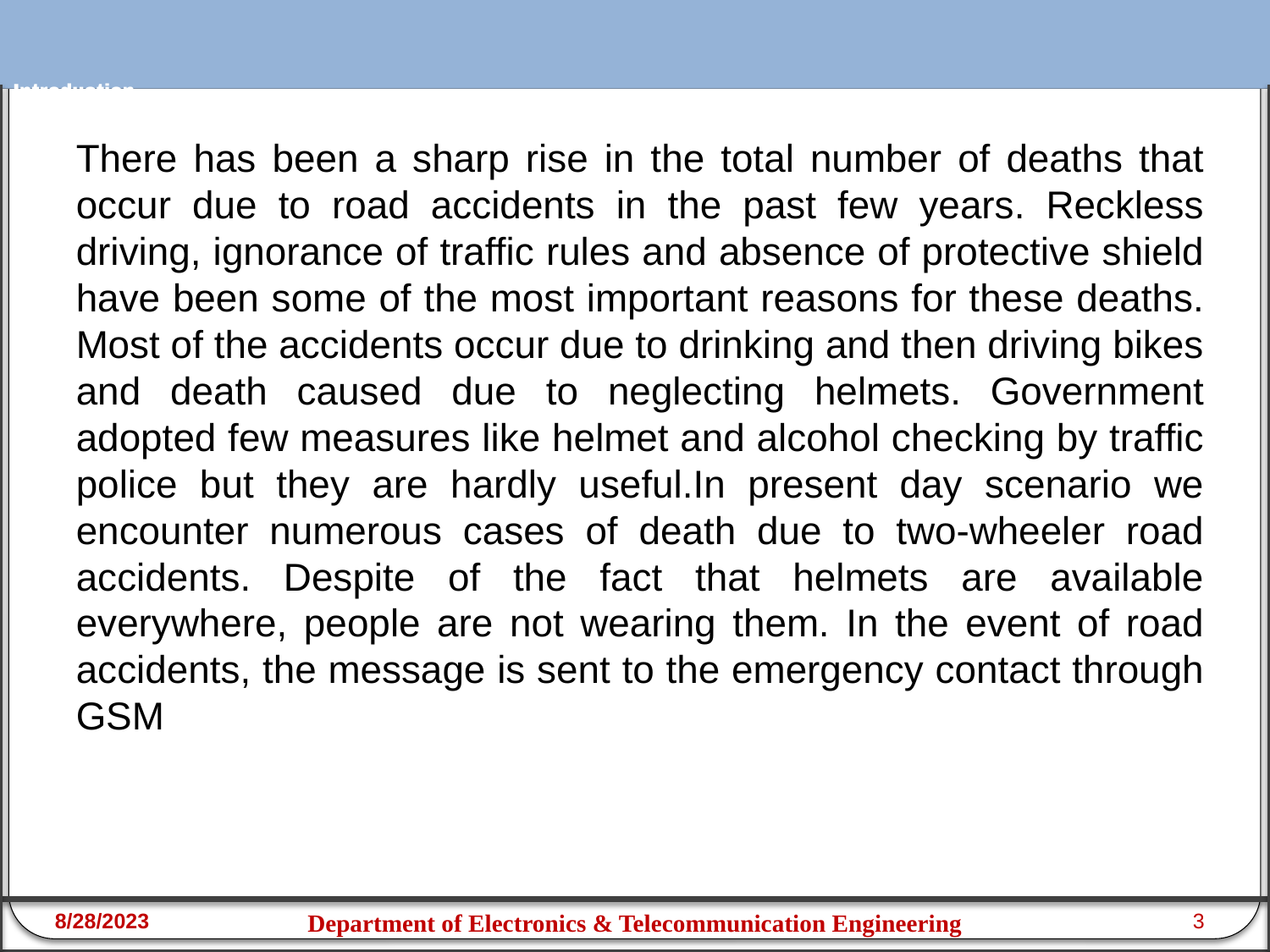

# Introduction
There has been a sharp rise in the total number of deaths that occur due to road accidents in the past few years. Reckless driving, ignorance of traffic rules and absence of protective shield have been some of the most important reasons for these deaths. Most of the accidents occur due to drinking and then driving bikes and death caused due to neglecting helmets. Government adopted few measures like helmet and alcohol checking by traffic police but they are hardly useful.In present day scenario we encounter numerous cases of death due to two-wheeler road accidents. Despite of the fact that helmets are available everywhere, people are not wearing them. In the event of road accidents, the message is sent to the emergency contact through GSM